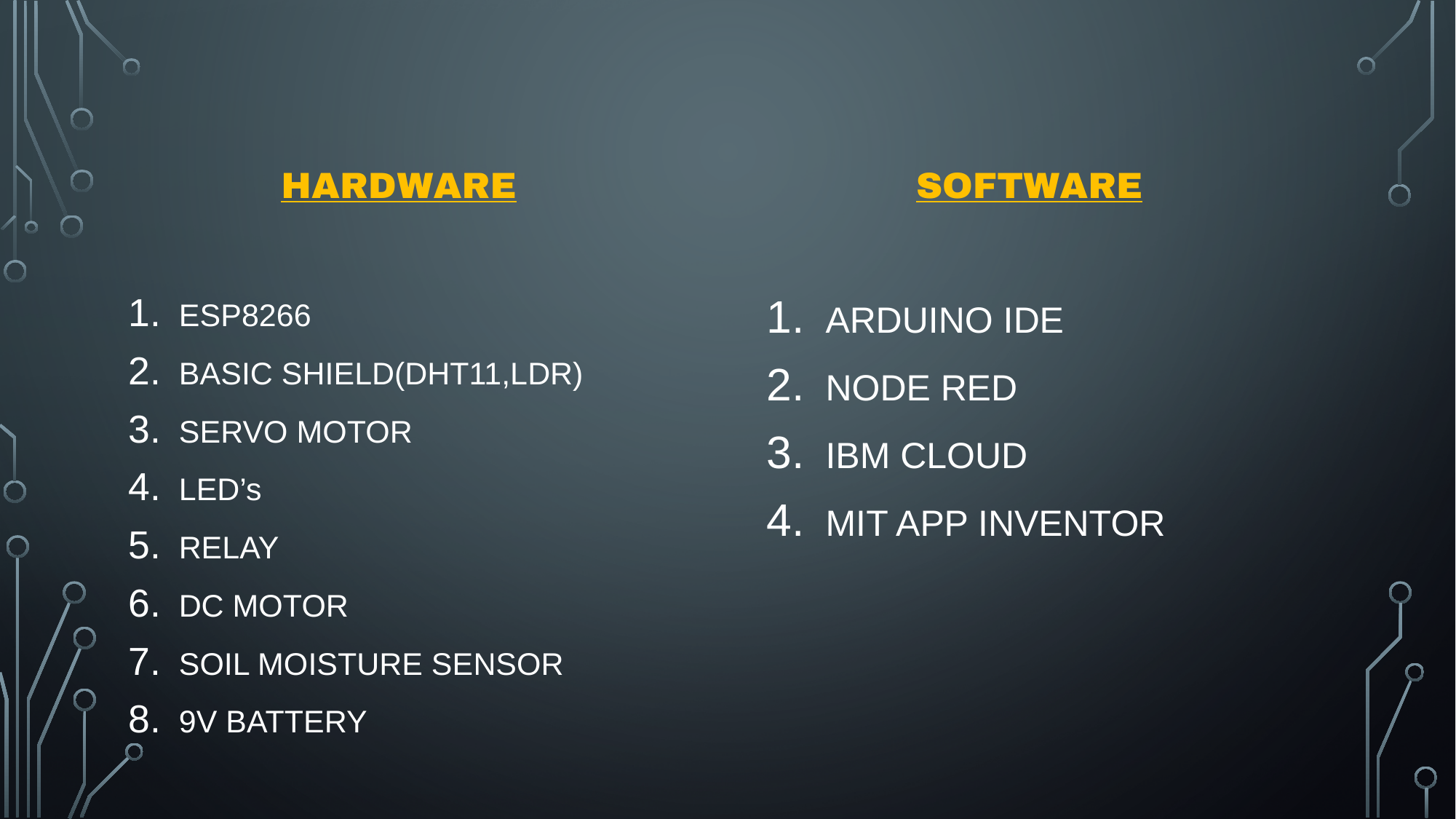

hardware
            softwARE
ESP8266
BASIC SHIELD(DHT11,LDR)
SERVO MOTOR
LED’s
RELAY
DC MOTOR
SOIL MOISTURE SENSOR
9V BATTERY

ARDUINO IDE
NODE RED
IBM CLOUD
MIT APP INVENTOR